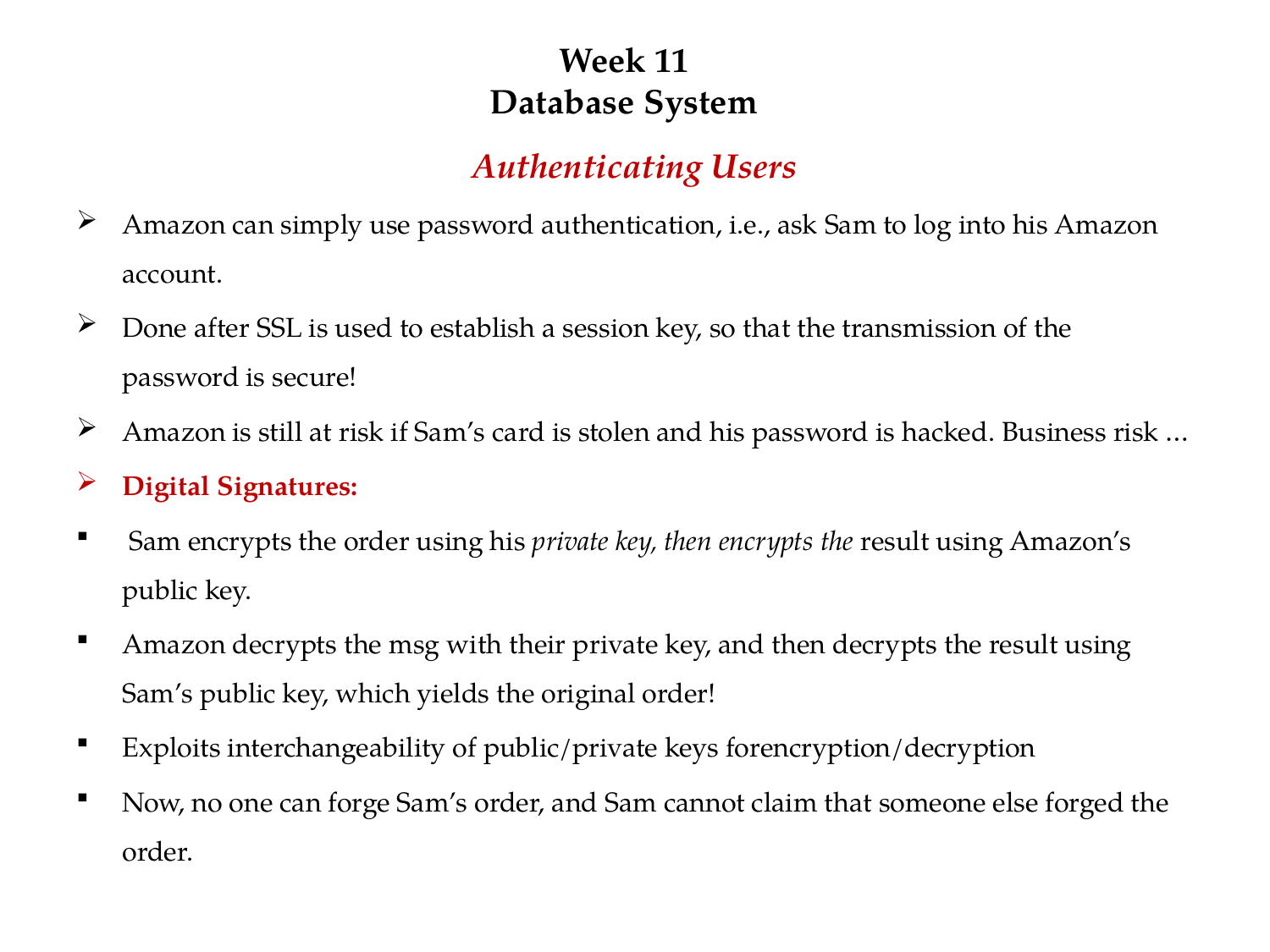

Week 11
Database System
Authenticating Users
Amazon can simply use password authentication, i.e., ask Sam to log into his Amazon account.
Done after SSL is used to establish a session key, so that the transmission of the password is secure!
Amazon is still at risk if Sam’s card is stolen and his password is hacked. Business risk …
Digital Signatures:
 Sam encrypts the order using his private key, then encrypts the result using Amazon’s public key.
Amazon decrypts the msg with their private key, and then decrypts the result using Sam’s public key, which yields the original order!
Exploits interchangeability of public/private keys forencryption/decryption
Now, no one can forge Sam’s order, and Sam cannot claim that someone else forged the order.